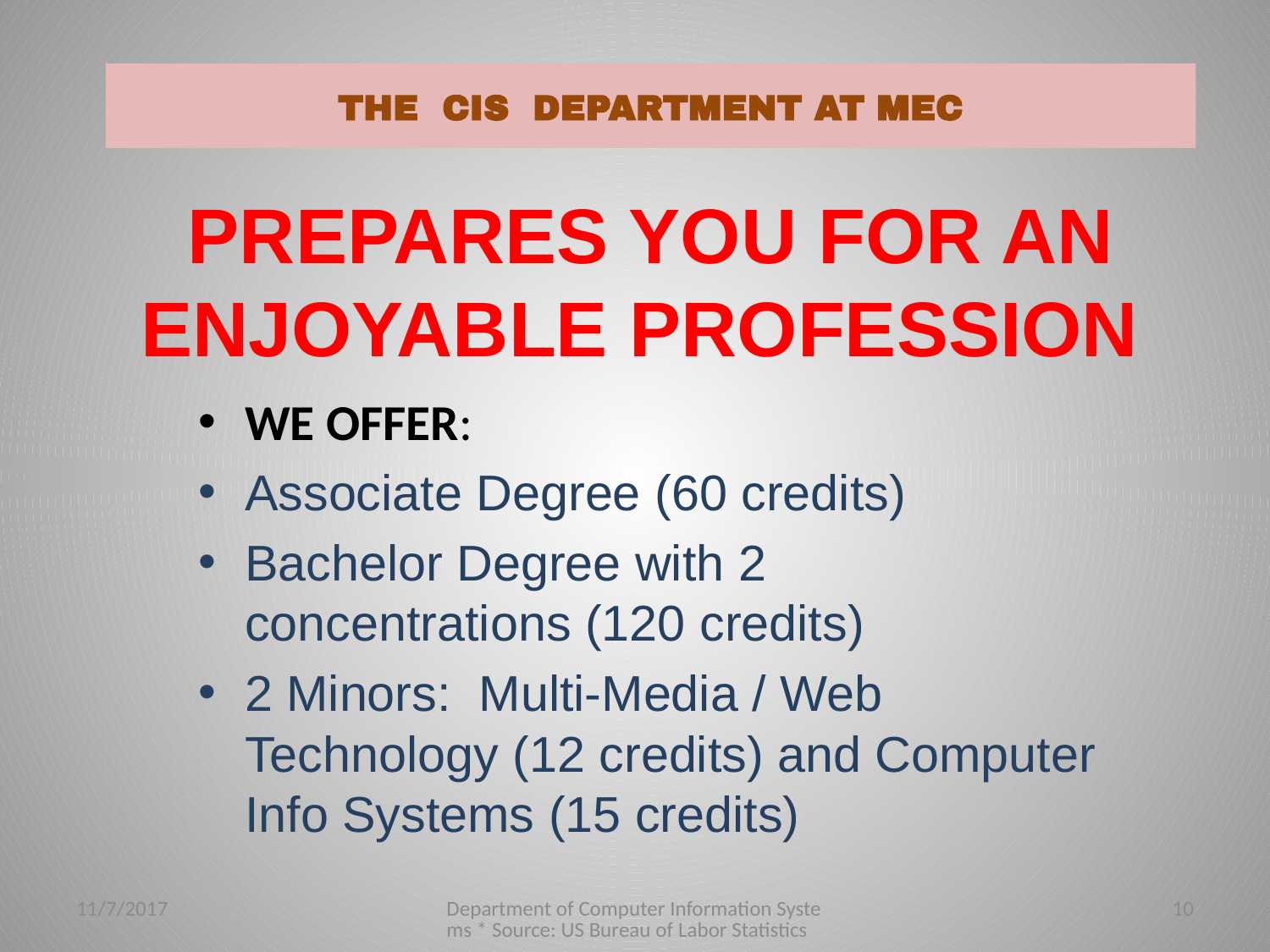

THE  CIS  DEPARTMENT AT MEC
PREPARES YOU FOR AN ENJOYABLE PROFESSION
WE OFFER:
Associate Degree (60 credits)
Bachelor Degree with 2 concentrations (120 credits)
2 Minors:  Multi-Media / Web Technology (12 credits) and Computer Info Systems (15 credits)
11/7/2017
Department of Computer Information Systems * Source: US Bureau of Labor Statistics
10